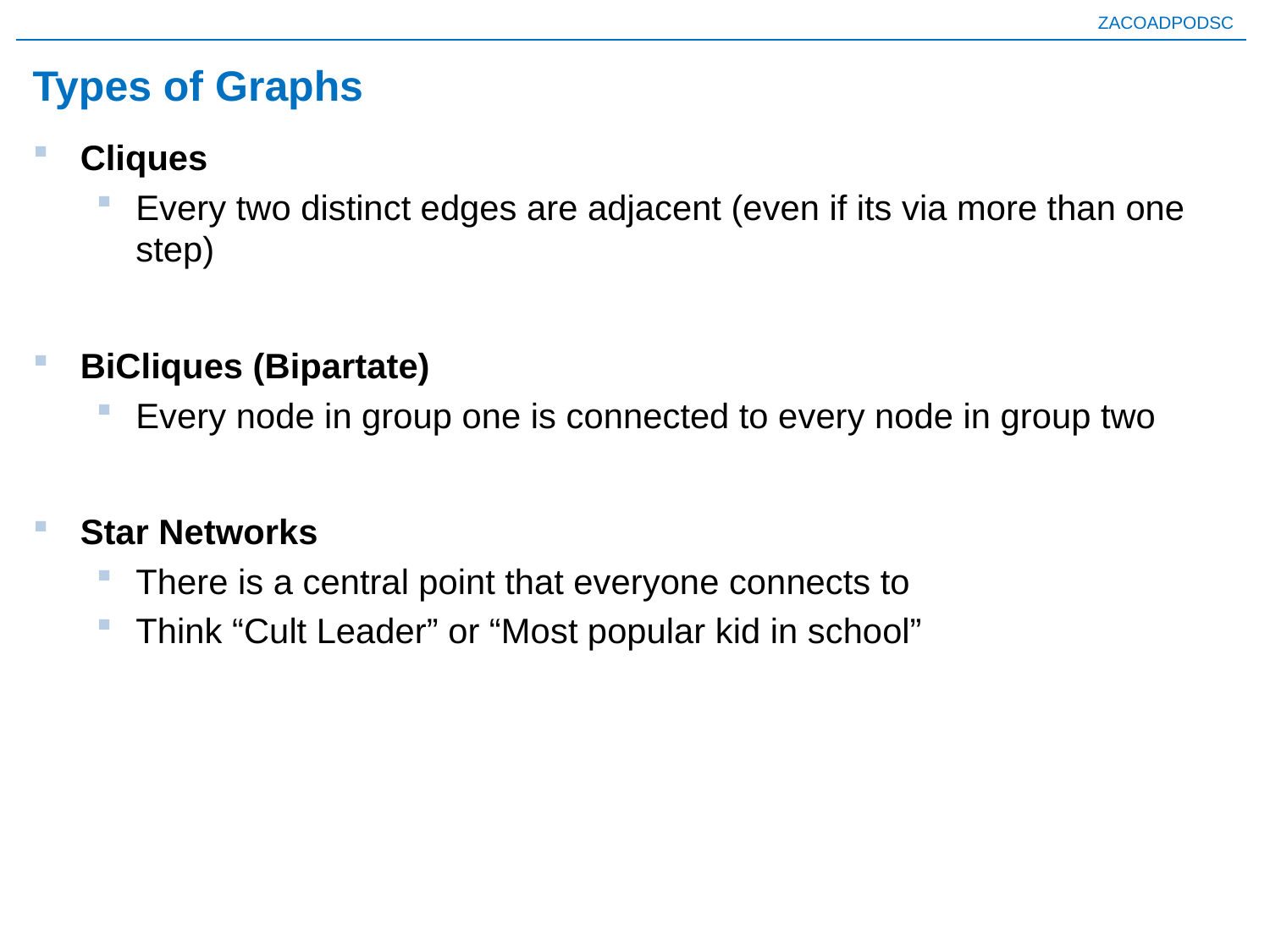

# Types of Graphs
Cliques
Every two distinct edges are adjacent (even if its via more than one step)

BiCliques (Bipartate)
Every node in group one is connected to every node in group two

Star Networks
There is a central point that everyone connects to
Think “Cult Leader” or “Most popular kid in school”